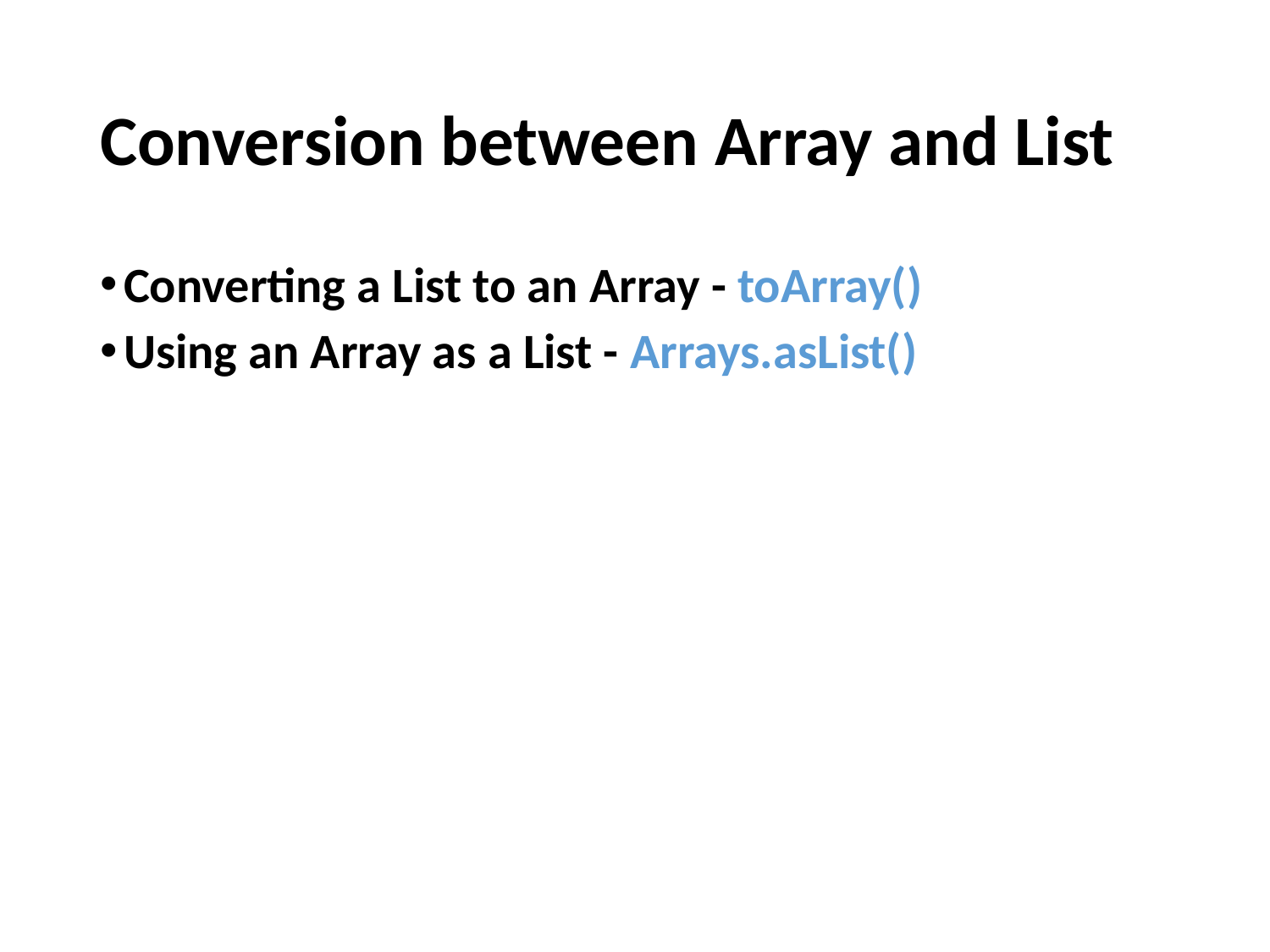

# Conversion between Array and List
Converting a List to an Array - toArray()
Using an Array as a List - Arrays.asList()